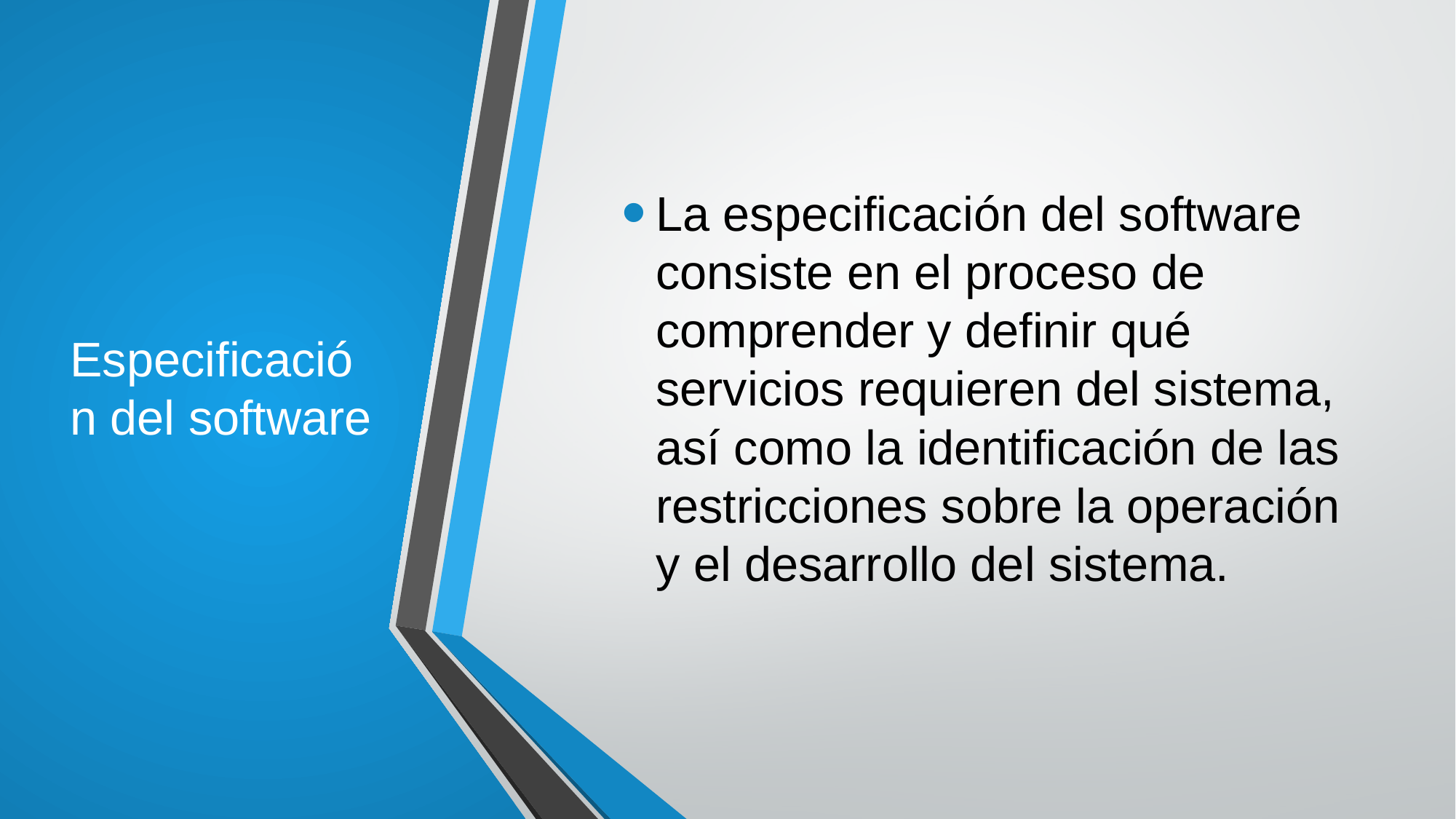

# Especificación del software
La especificación del software consiste en el proceso de comprender y definir qué servicios requieren del sistema, así como la identificación de las restricciones sobre la operación y el desarrollo del sistema.